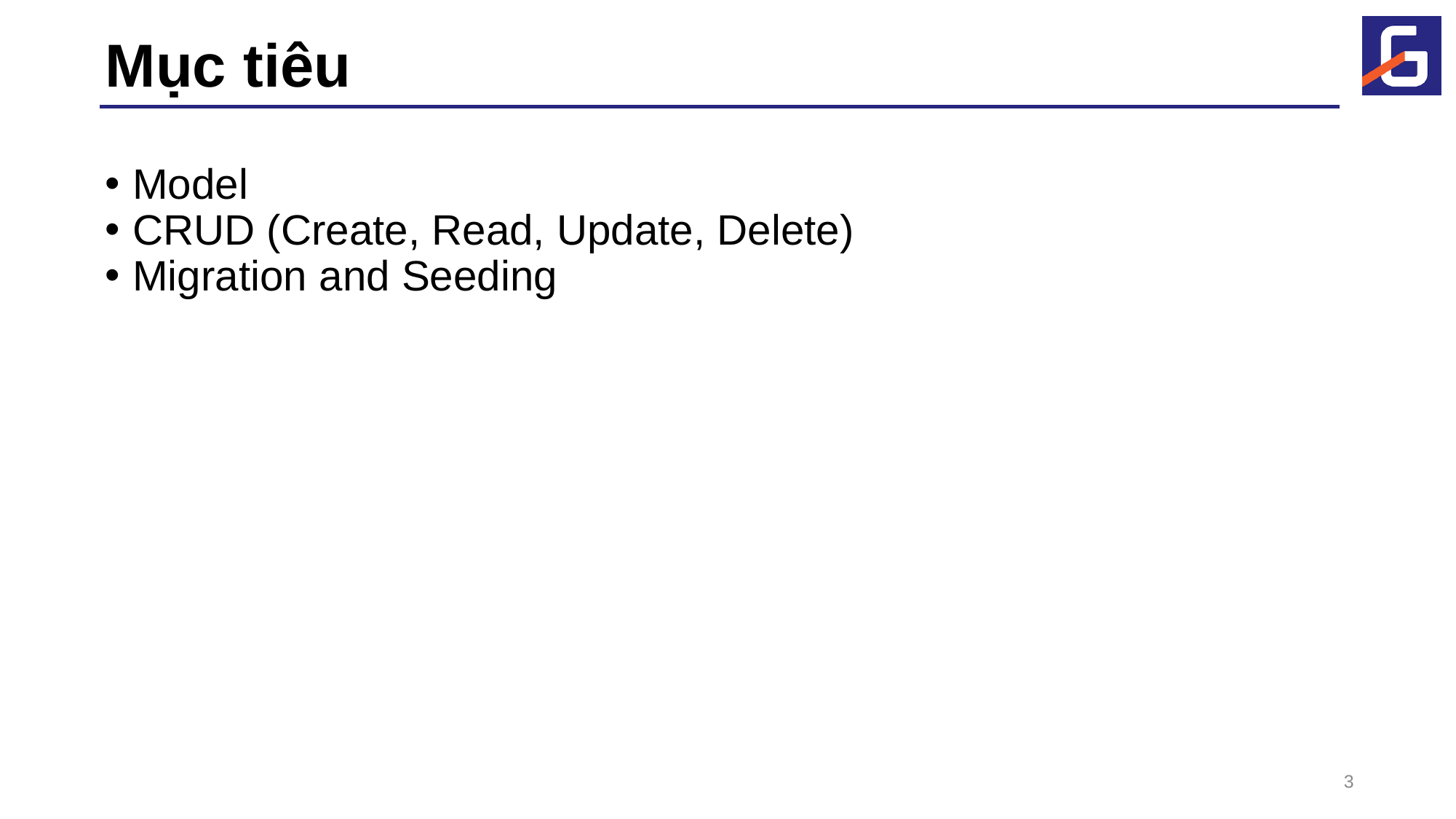

# Mục tiêu
Model
CRUD (Create, Read, Update, Delete)
Migration and Seeding
3